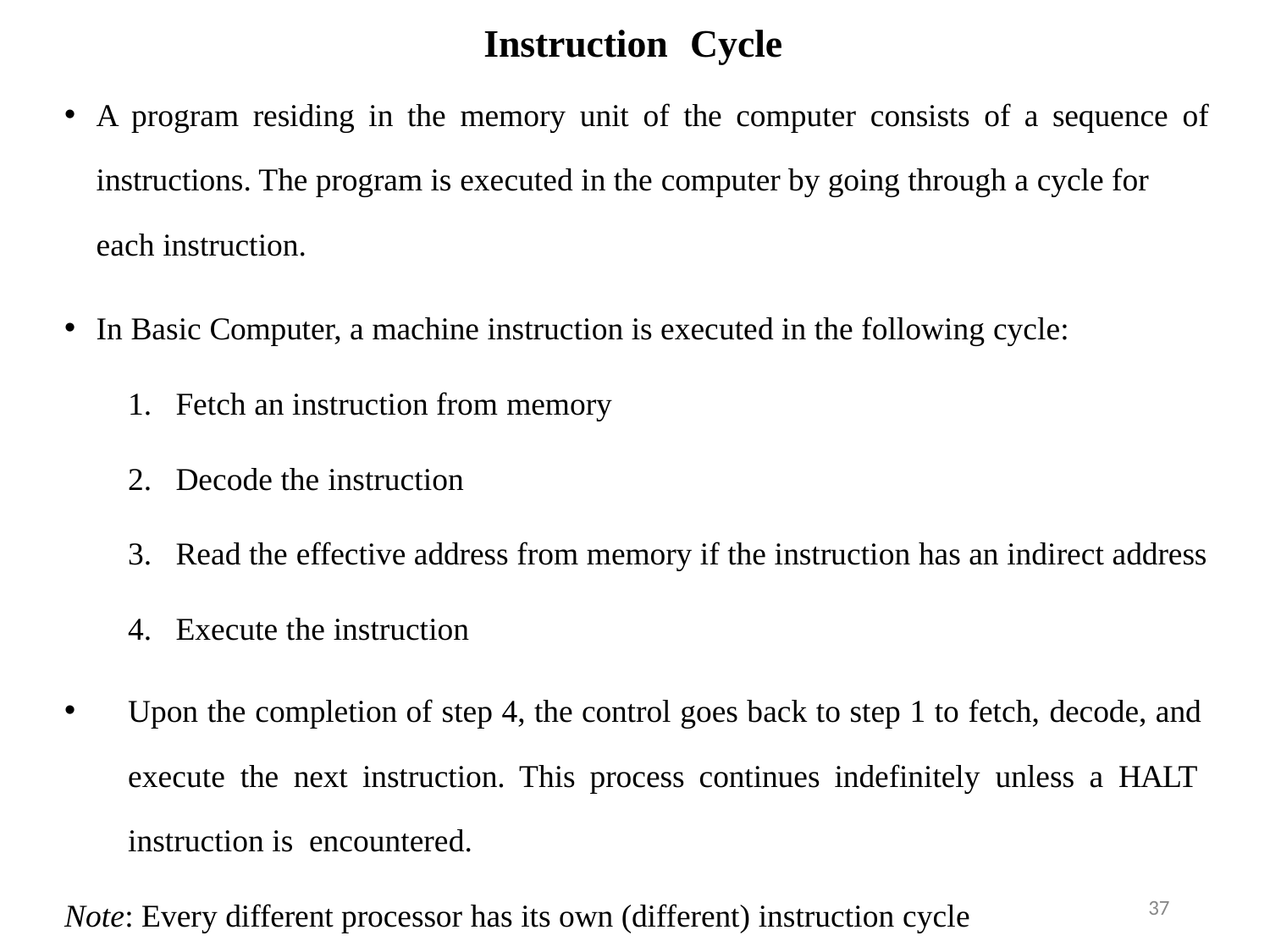

# Instruction	Cycle
A program residing in the memory unit of the computer consists of a sequence of
instructions. The program is executed in the computer by going through a cycle for  each instruction.

In Basic Computer, a machine instruction is executed in the following cycle:

Fetch an instruction from memory

Decode the instruction

Read the effective address from memory if the instruction has an indirect address

Execute the instruction
Upon the completion of step 4, the control goes back to step 1 to fetch, decode, and  execute the next instruction. This process continues indefinitely unless a HALT  instruction is encountered.
37
Note: Every different processor has its own (different) instruction cycle